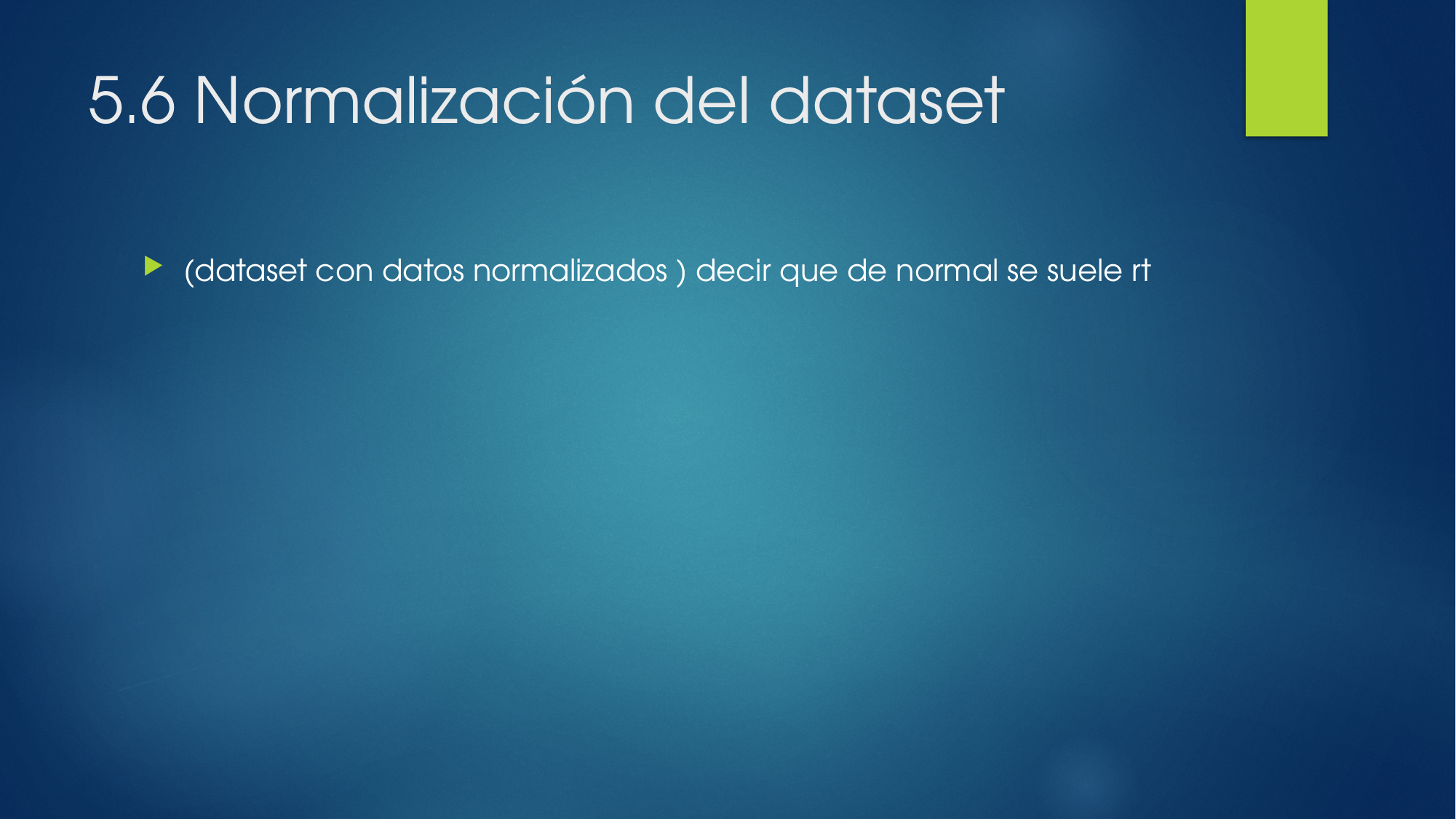

# 5.6 Normalización del dataset
(dataset con datos normalizados ) decir que de normal se suele rt